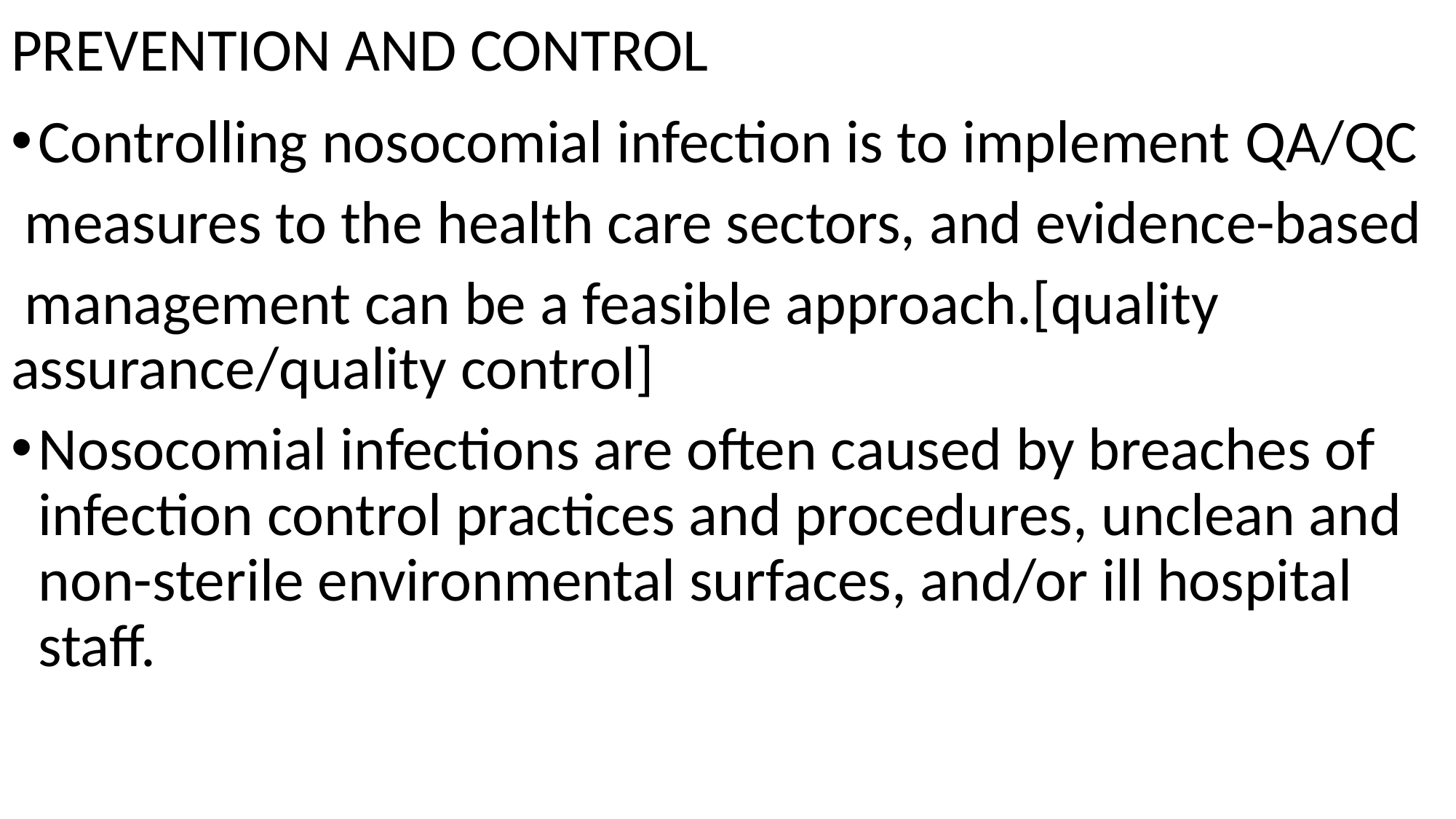

PREVENTION AND CONTROL
Controlling nosocomial infection is to implement QA/QC
 measures to the health care sectors, and evidence-based
 management can be a feasible approach.[quality assurance/quality control]
Nosocomial infections are often caused by breaches of infection control practices and procedures, unclean and non-sterile environmental surfaces, and/or ill hospital staff.